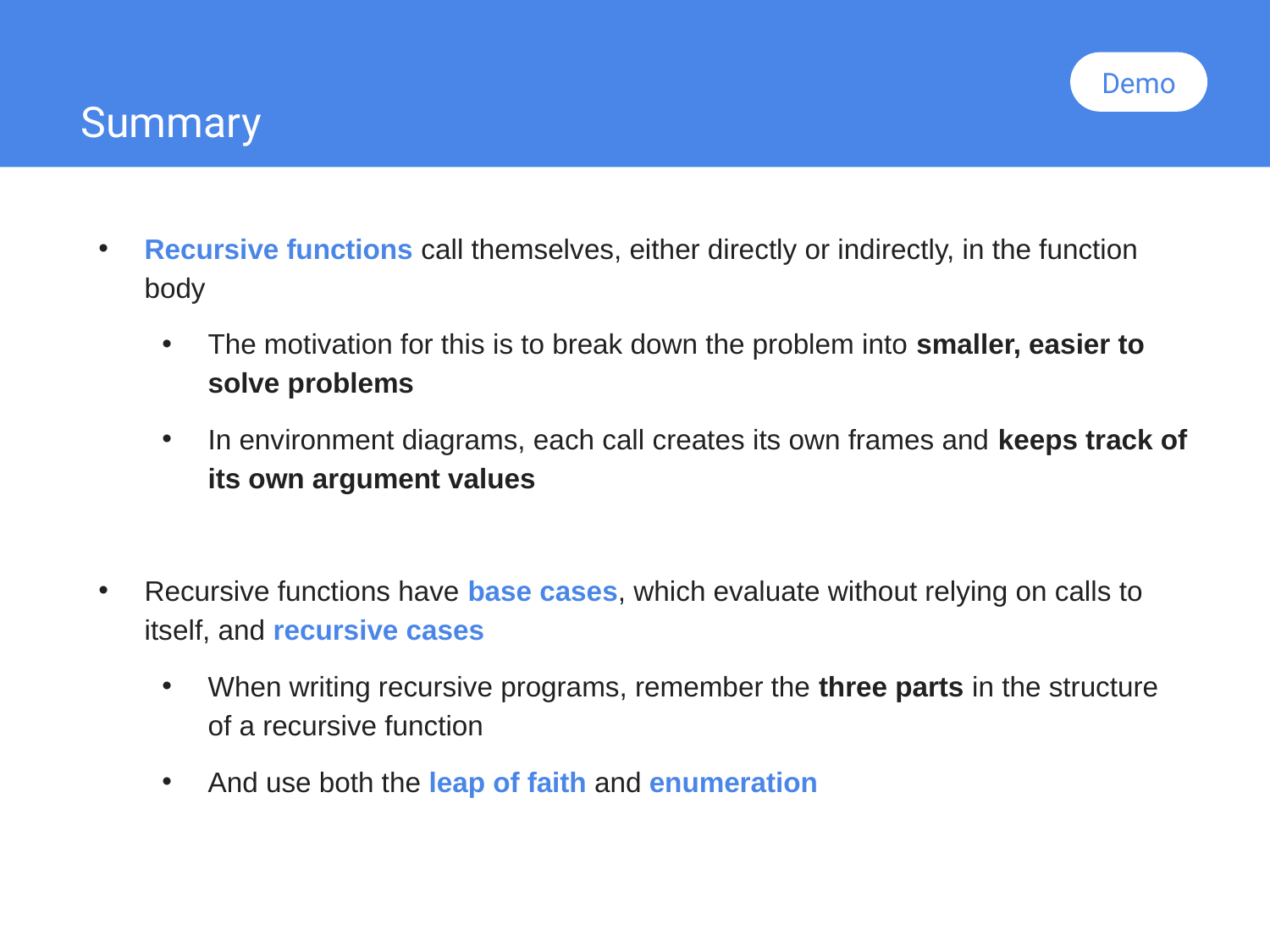

Demo
# Summary
Recursive functions call themselves, either directly or indirectly, in the function body
The motivation for this is to break down the problem into smaller, easier to solve problems
In environment diagrams, each call creates its own frames and keeps track of its own argument values

Recursive functions have base cases, which evaluate without relying on calls to itself, and recursive cases
When writing recursive programs, remember the three parts in the structure of a recursive function
And use both the leap of faith and enumeration